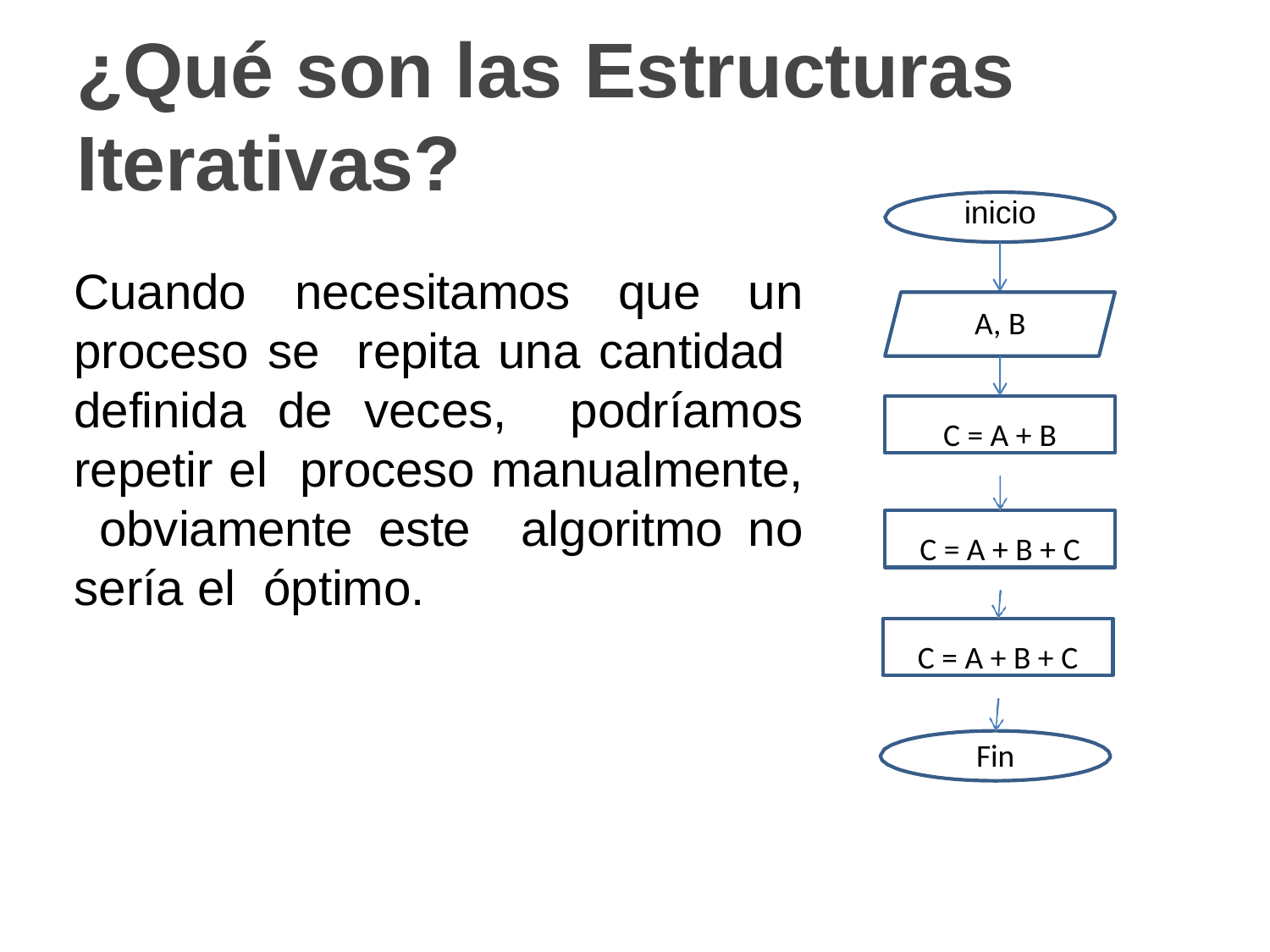

# ¿Qué son las Estructuras Iterativas?
inicio

Cuando necesitamos que un proceso se  repita una cantidad  definida de veces,  podríamos repetir el  proceso manualmente,  obviamente este  algoritmo no sería el  óptimo.

A, B

C = A + B

C = A + B + C

C = A + B + C

Fin